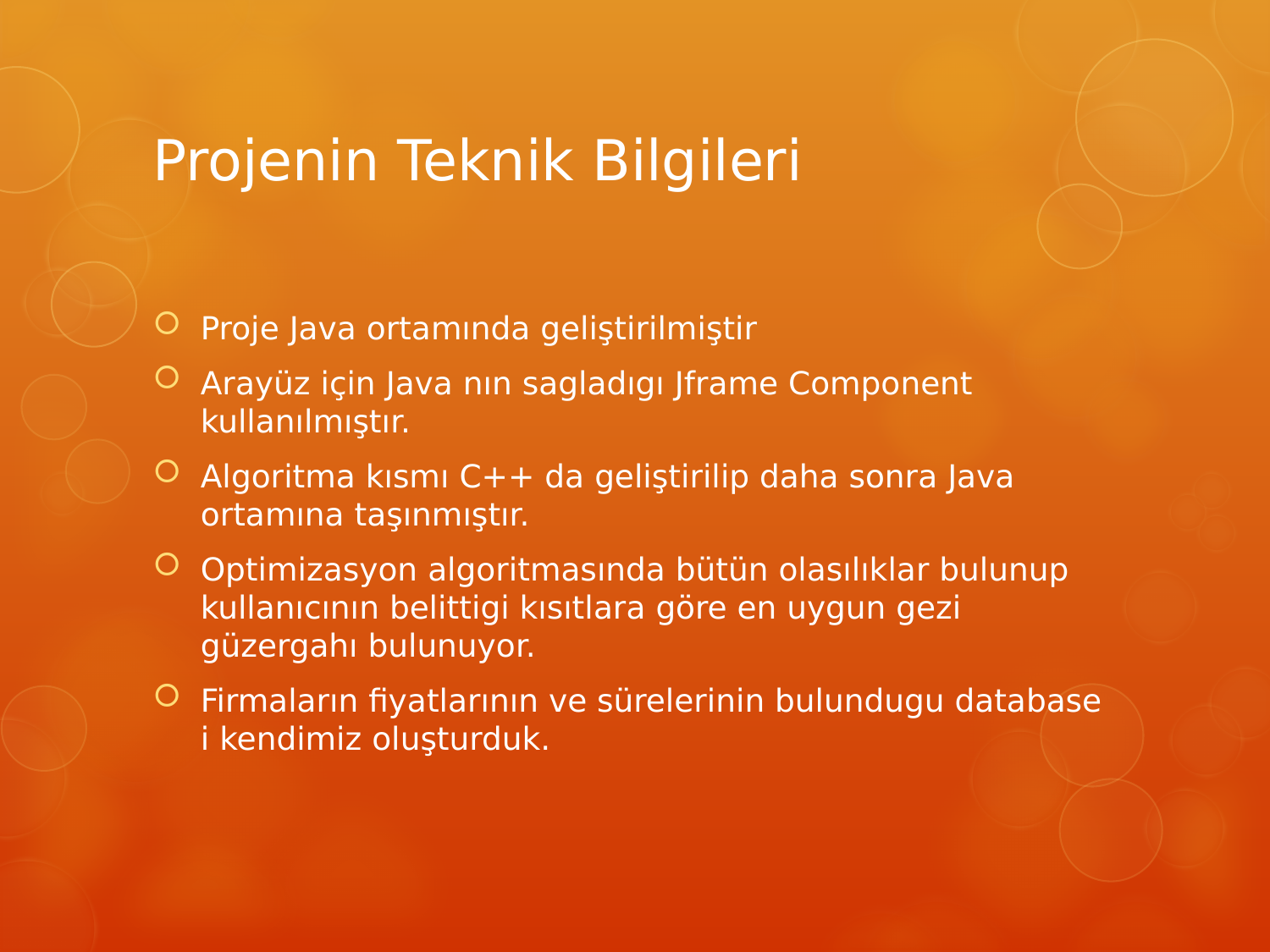

# Projenin Teknik Bilgileri
Proje Java ortamında geliştirilmiştir
Arayüz için Java nın sagladıgı Jframe Component kullanılmıştır.
Algoritma kısmı C++ da geliştirilip daha sonra Java ortamına taşınmıştır.
Optimizasyon algoritmasında bütün olasılıklar bulunup kullanıcının belittigi kısıtlara göre en uygun gezi güzergahı bulunuyor.
Firmaların fiyatlarının ve sürelerinin bulundugu database i kendimiz oluşturduk.